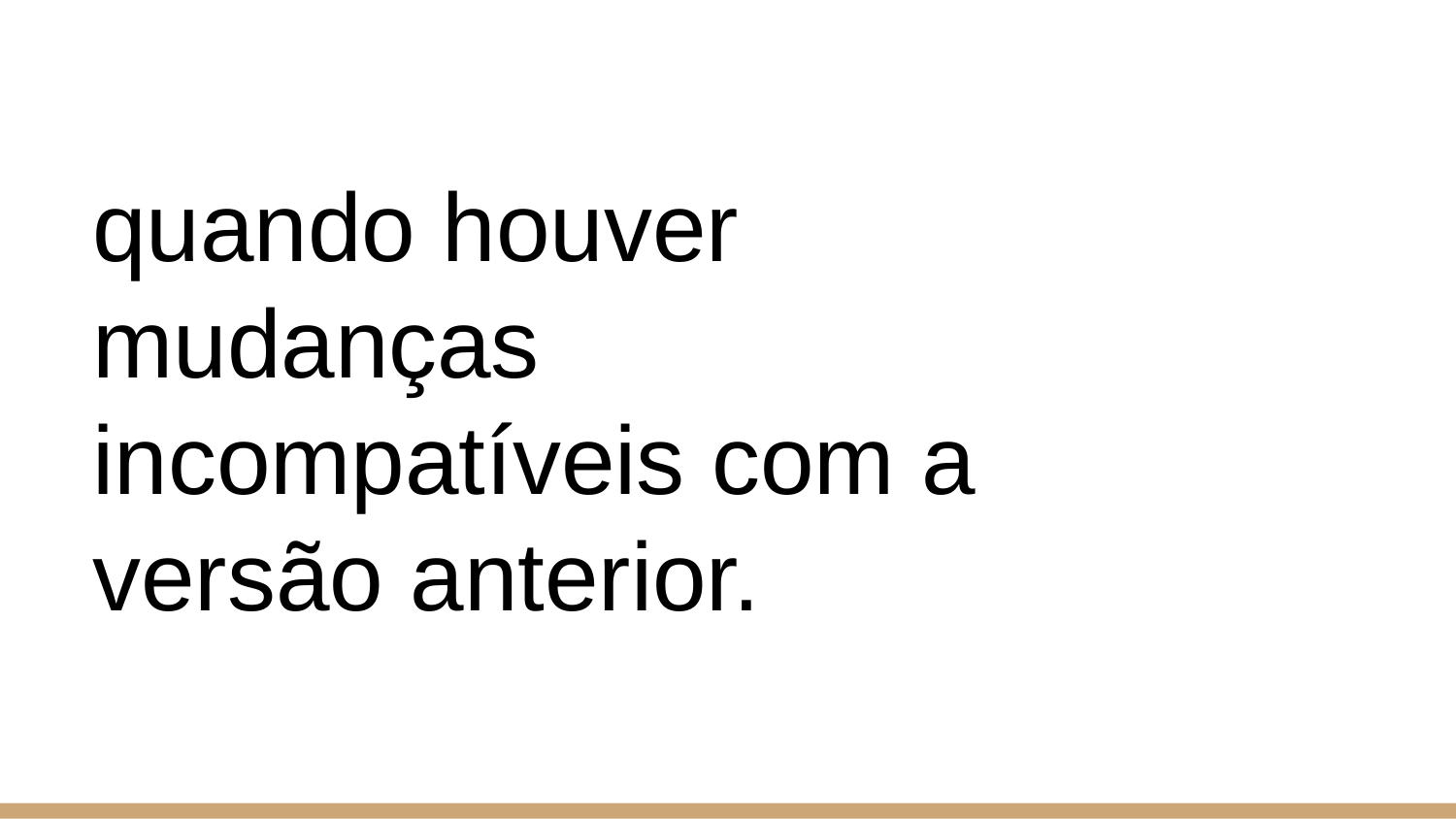

# quando houver mudanças incompatíveis com a versão anterior.